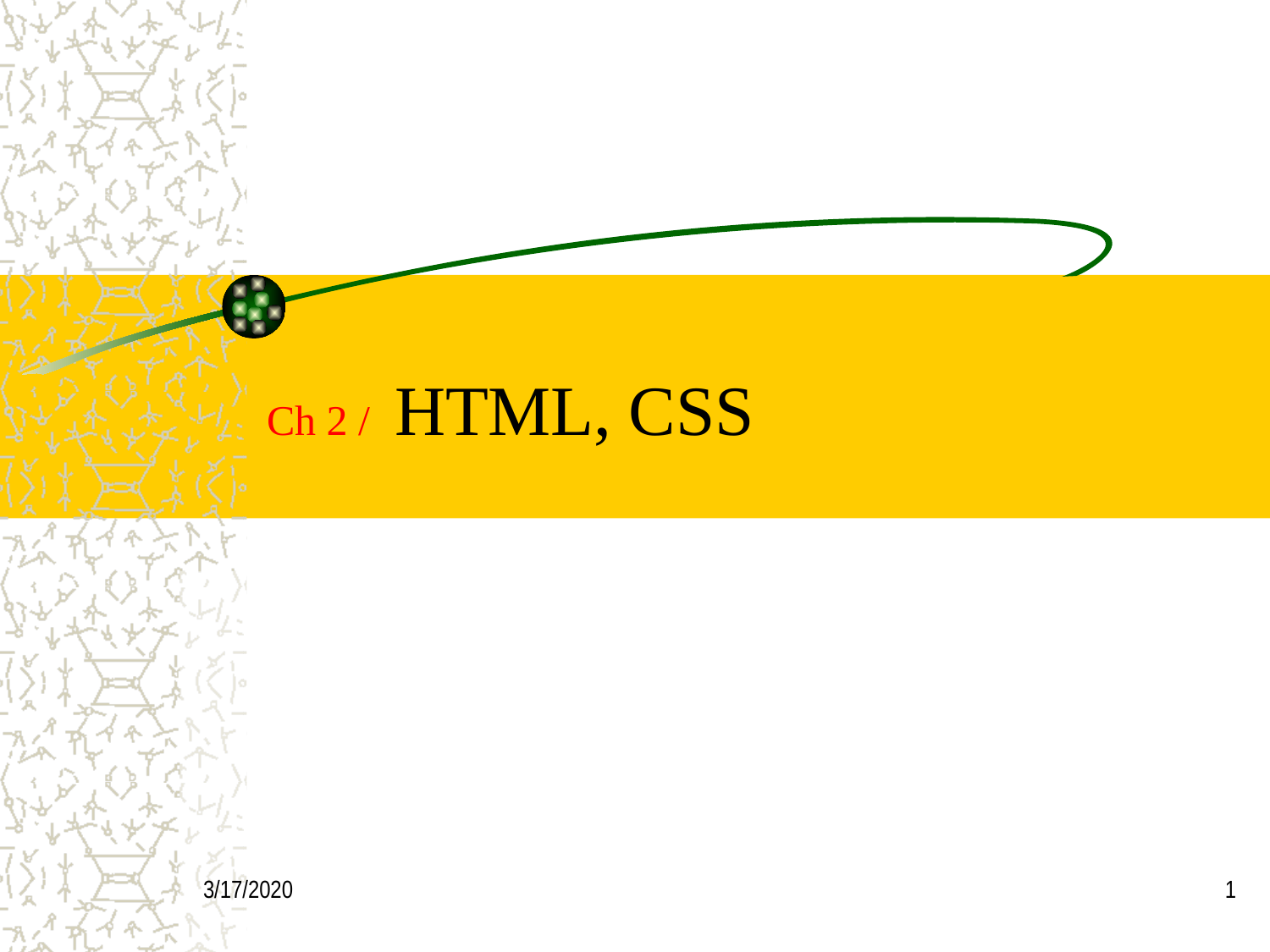

# Ch 2 /  HTML, CSS

3/17/2020
1